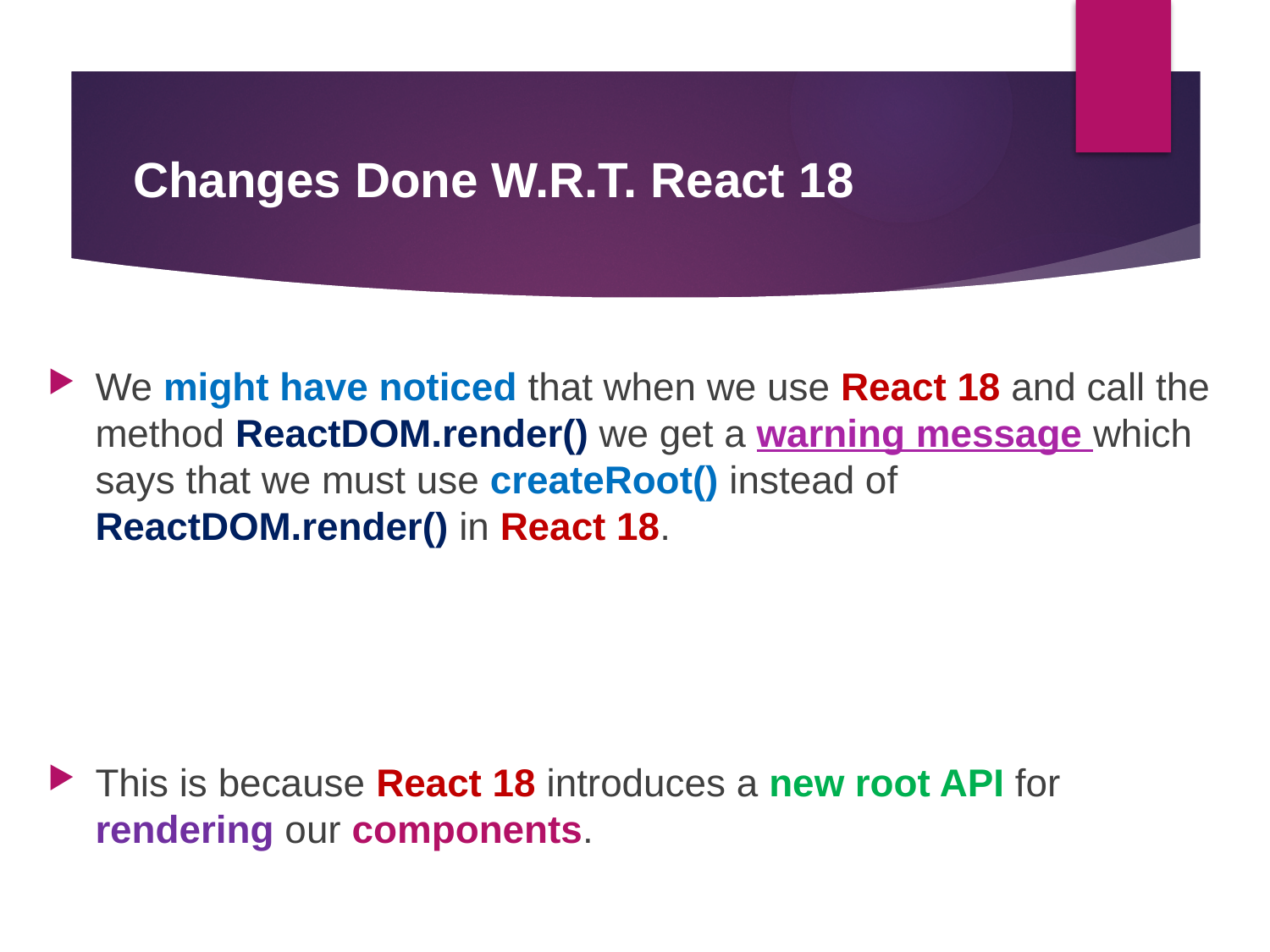

# Changes Done W.R.T. React 18
We might have noticed that when we use React 18 and call the method ReactDOM.render() we get a warning message which says that we must use createRoot() instead of ReactDOM.render() in React 18.

This is because React 18 introduces a new root API for rendering our components.